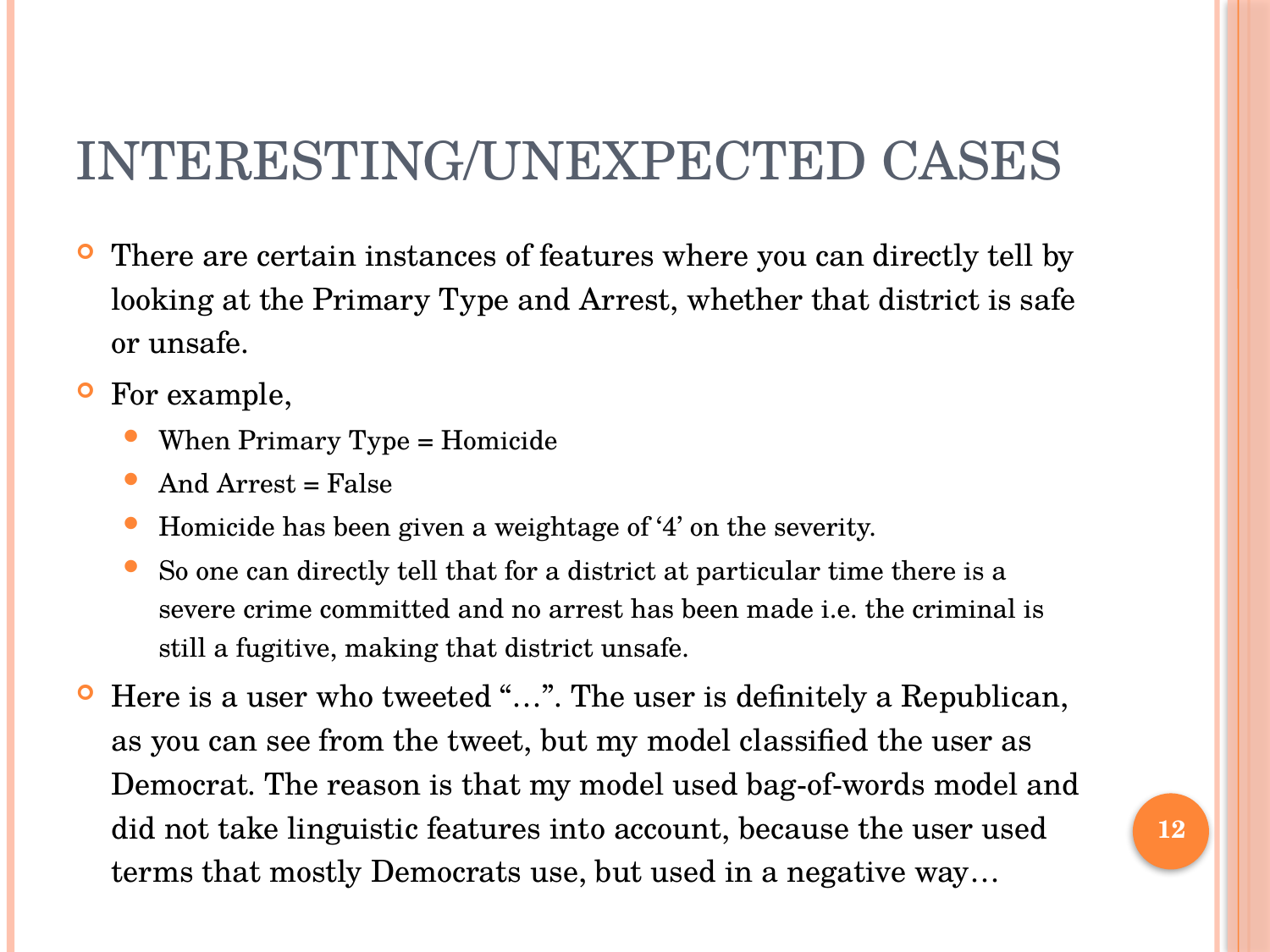

# Interesting/unexpected cases
There are certain instances of features where you can directly tell by looking at the Primary Type and Arrest, whether that district is safe or unsafe.
For example,
When Primary Type = Homicide
And Arrest = False
Homicide has been given a weightage of ‘4’ on the severity.
So one can directly tell that for a district at particular time there is a severe crime committed and no arrest has been made i.e. the criminal is still a fugitive, making that district unsafe.
Here is a user who tweeted “…”. The user is definitely a Republican, as you can see from the tweet, but my model classified the user as Democrat. The reason is that my model used bag-of-words model and did not take linguistic features into account, because the user used terms that mostly Democrats use, but used in a negative way…
12